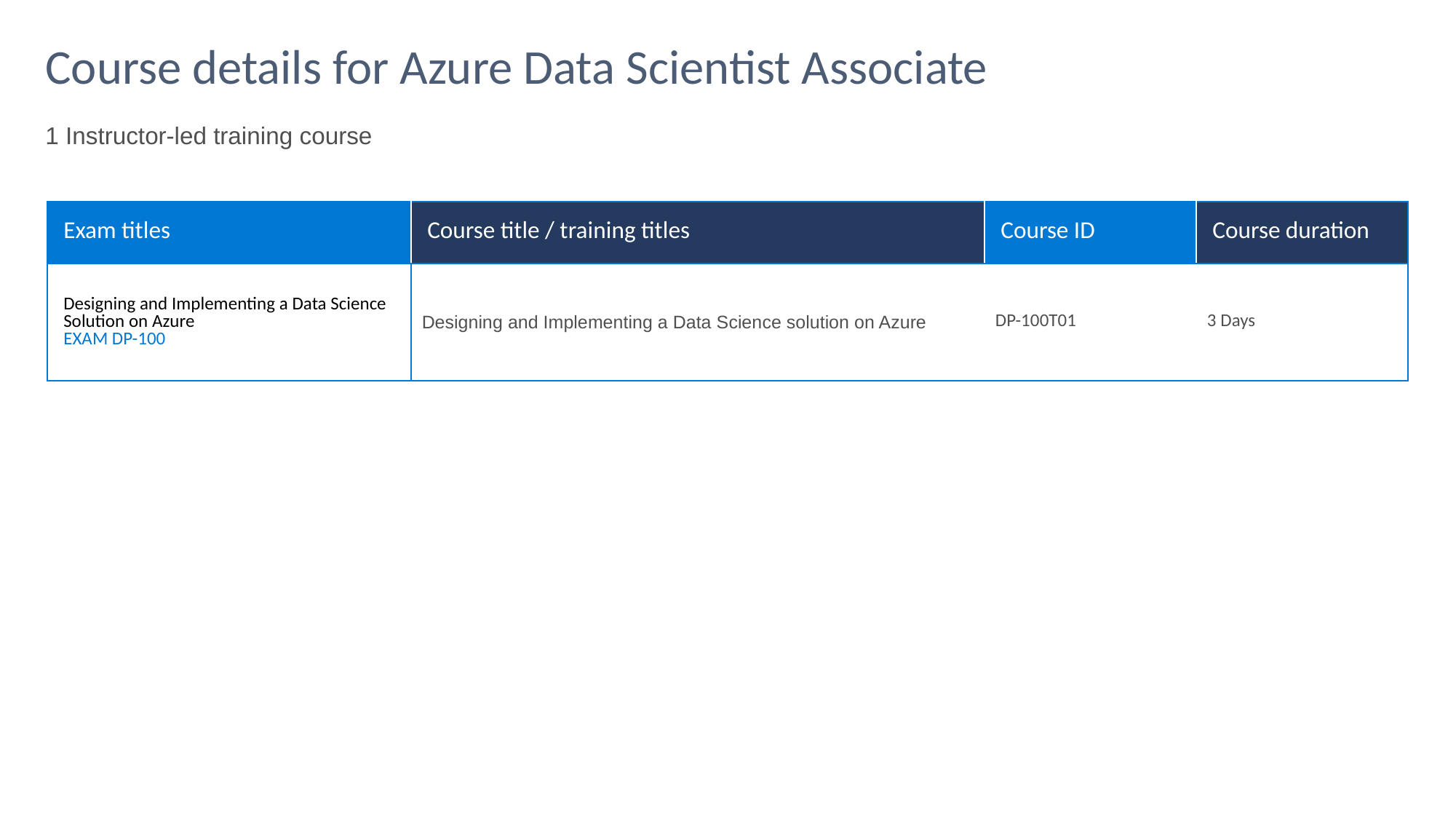

# Course details for Azure Data Scientist Associate
1 Instructor-led training course
| Exam titles | Course title / training titles | Course ID | Course duration |
| --- | --- | --- | --- |
| Designing and Implementing a Data Science Solution on Azure EXAM DP-100 | Designing and Implementing a Data Science solution on Azure | DP-100T01 | 3 Days |